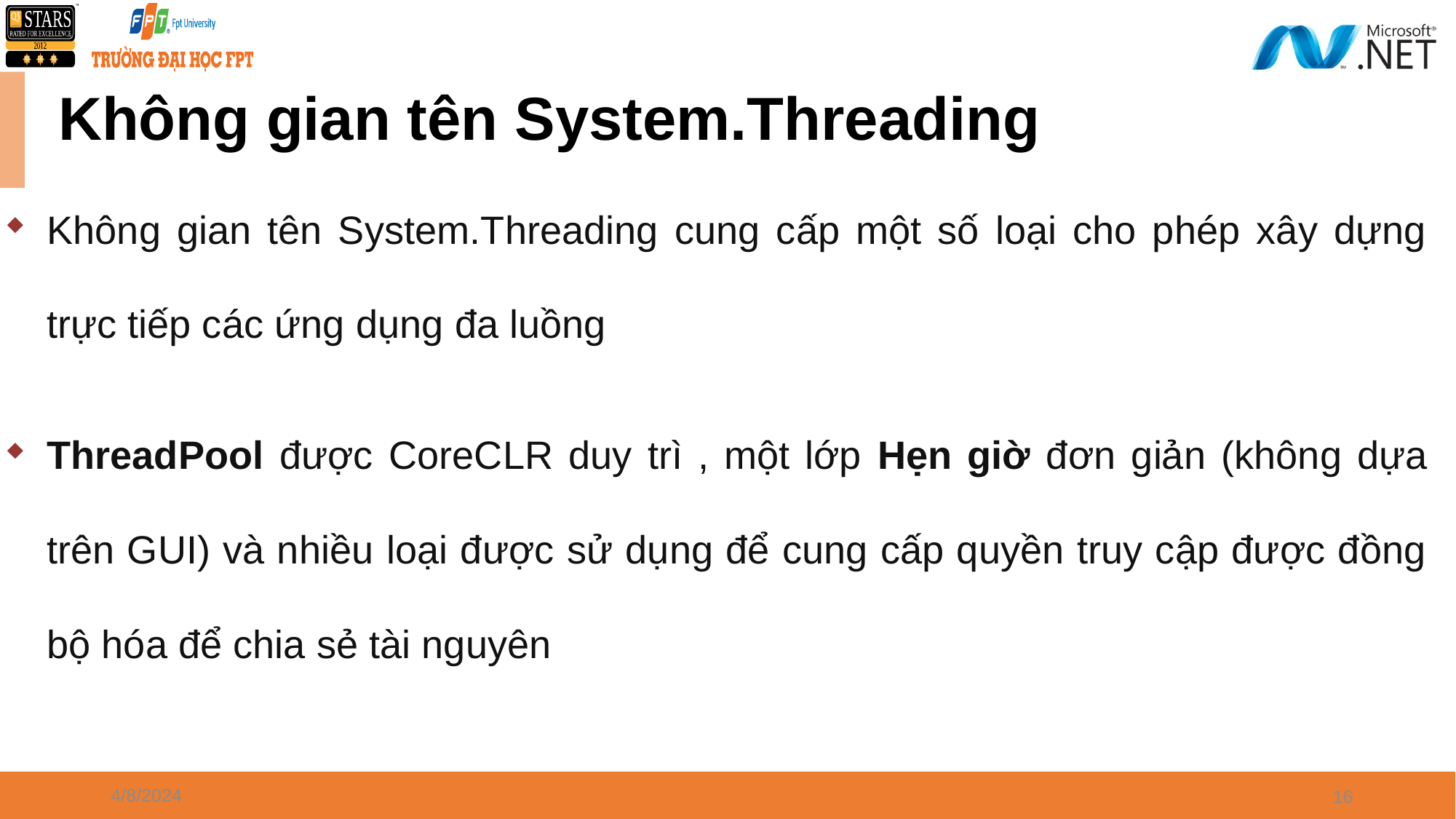

# Không gian tên System.Threading
Không gian tên System.Threading cung cấp một số loại cho phép xây dựng trực tiếp các ứng dụng đa luồng
ThreadPool được CoreCLR duy trì , một lớp Hẹn giờ đơn giản (không dựa trên GUI) và nhiều loại được sử dụng để cung cấp quyền truy cập được đồng bộ hóa để chia sẻ tài nguyên
4/8/2024
16